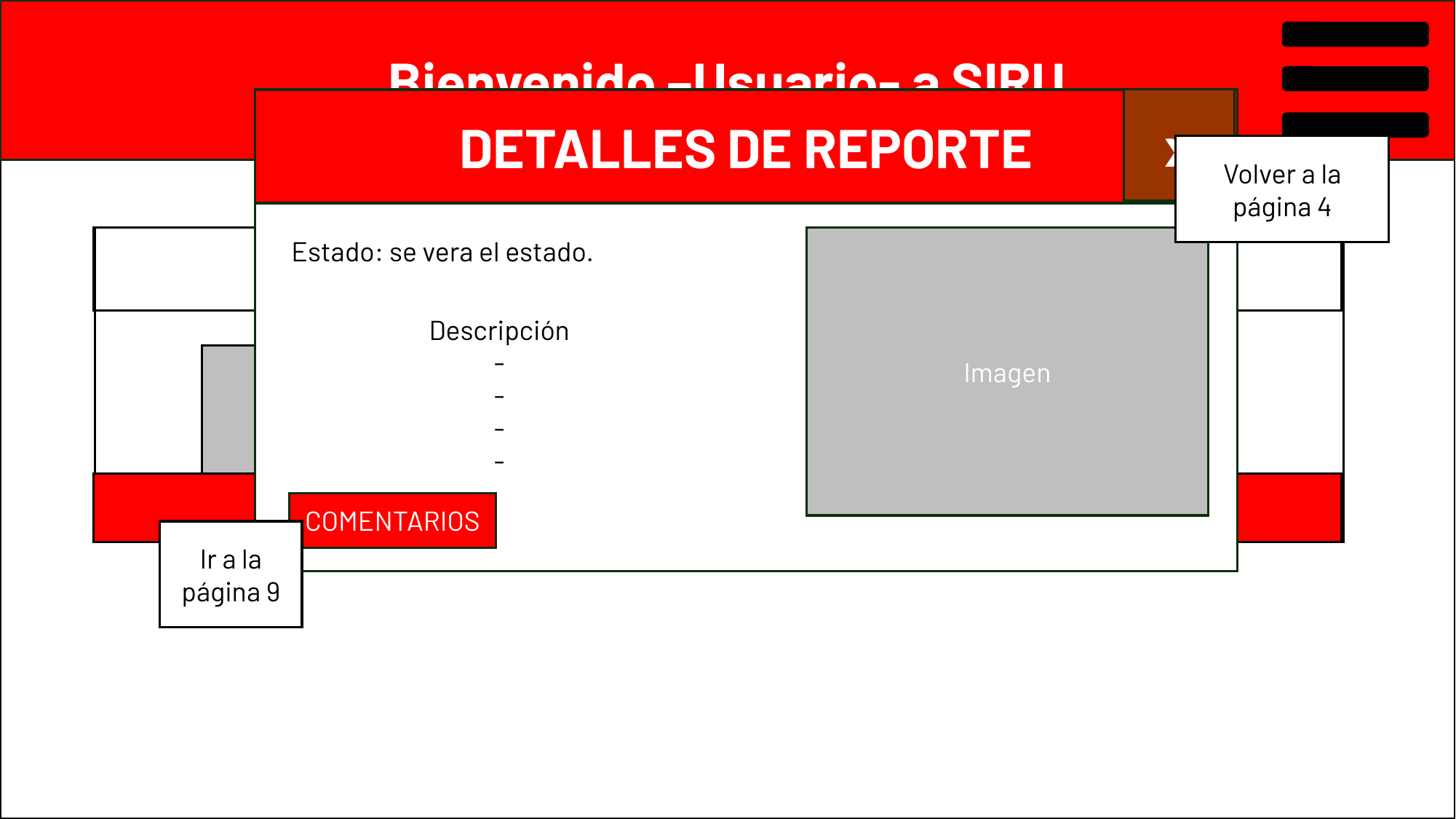

Bienvenido –Usuario- a SIRU

DETALLES DE REPORTE
x

Volver a la página 4
Estado: se vera el estado.
Título del reporte

Título del reporte

Imagen
Descripción
-
-
-
-

DETALLES
DETALLES
COMENTARIOS
Ir a la página 9